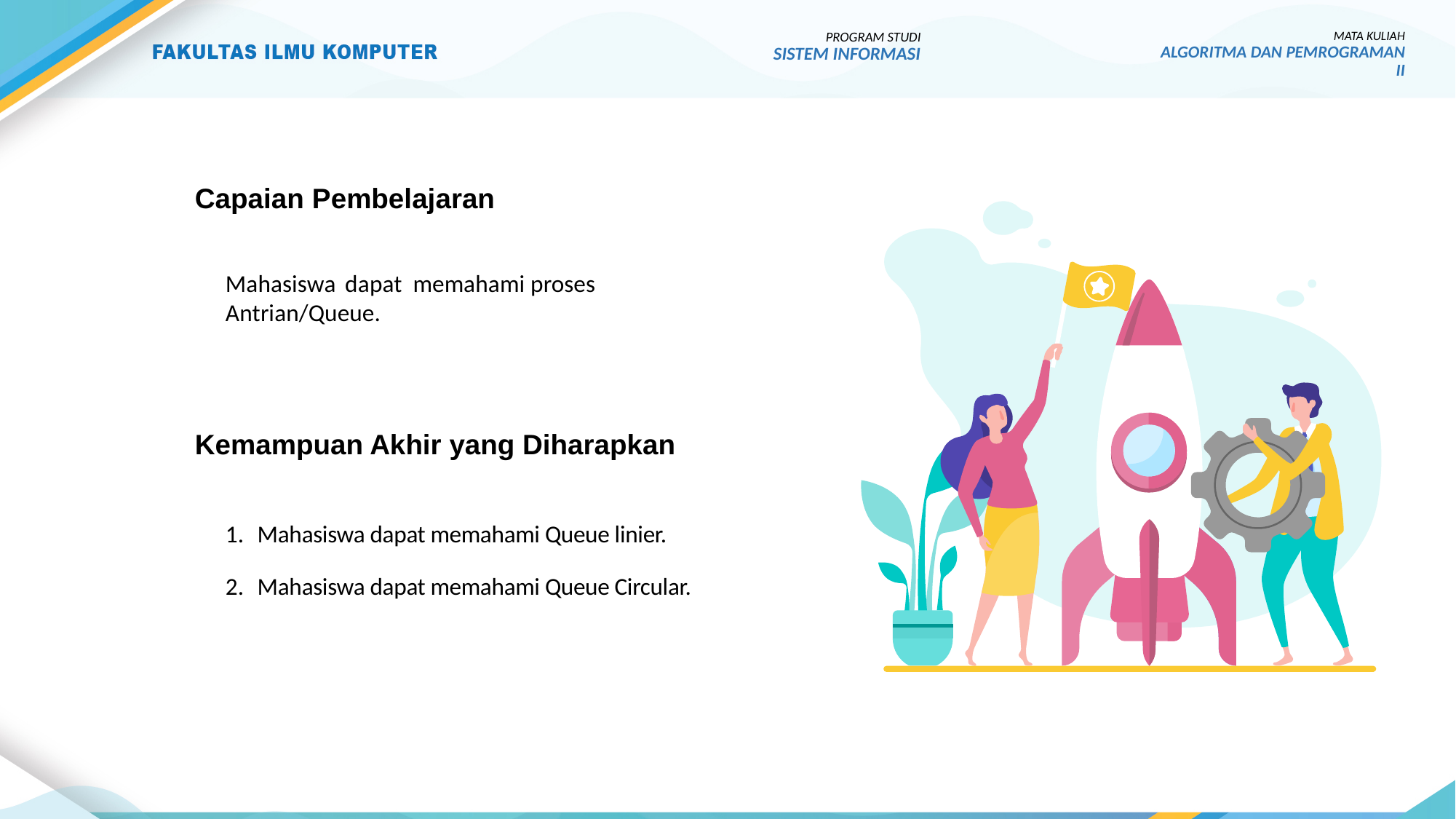

PROGRAM STUDI
SISTEM INFORMASI
MATA KULIAH
ALGORITMA DAN PEMROGRAMAN II
# Capaian Pembelajaran

Mahasiswa dapat memahami proses Antrian/Queue.
Kemampuan Akhir yang Diharapkan
Mahasiswa dapat memahami Queue linier.

Mahasiswa dapat memahami Queue Circular.